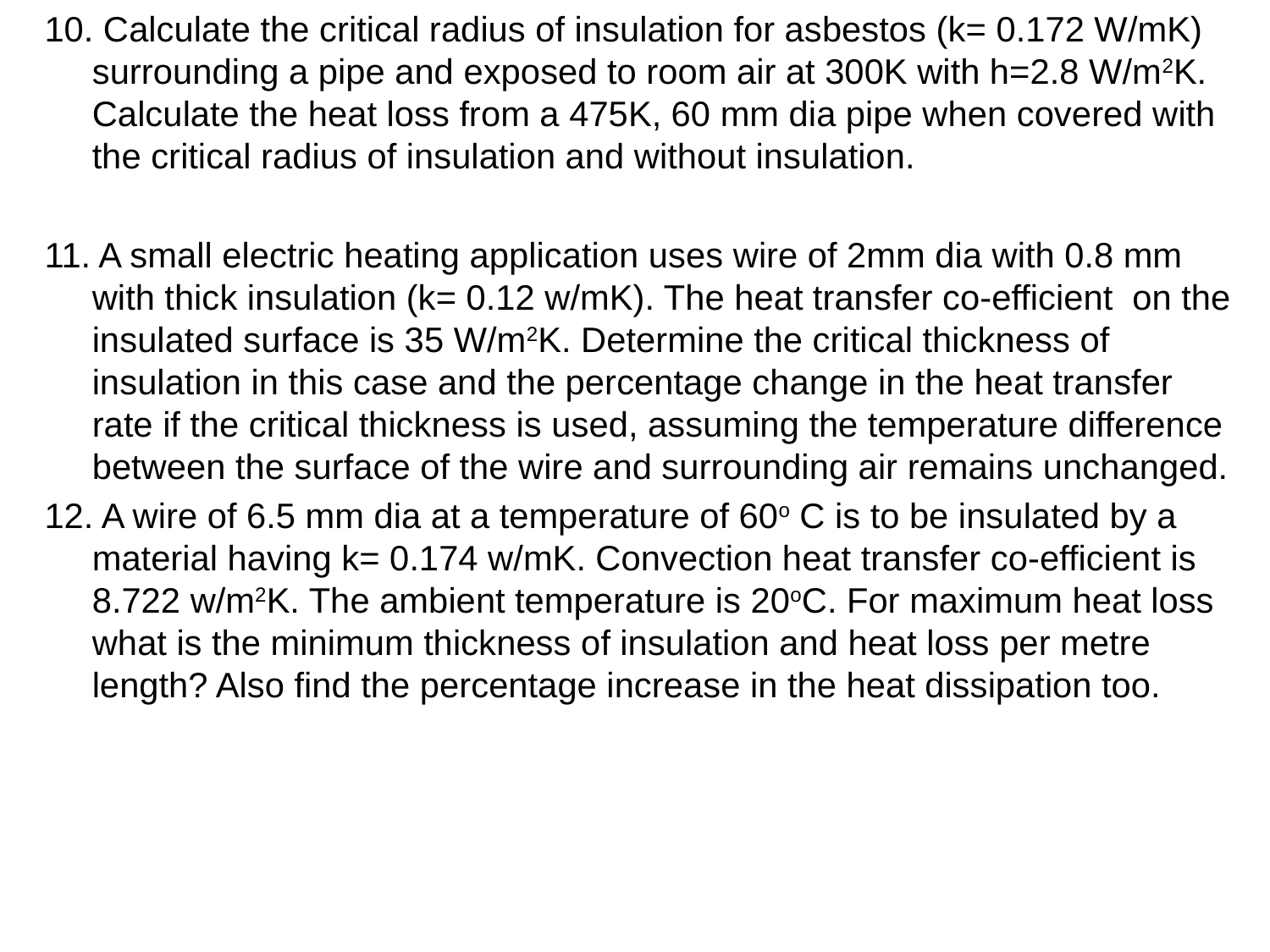

10. Calculate the critical radius of insulation for asbestos (k= 0.172 W/mK) surrounding a pipe and exposed to room air at 300K with h=2.8 W/m2K. Calculate the heat loss from a 475K, 60 mm dia pipe when covered with the critical radius of insulation and without insulation.

11. A small electric heating application uses wire of 2mm dia with 0.8 mm with thick insulation (k= 0.12 w/mK). The heat transfer co-efficient  on the insulated surface is 35 W/m2K. Determine the critical thickness of insulation in this case and the percentage change in the heat transfer rate if the critical thickness is used, assuming the temperature difference between the surface of the wire and surrounding air remains unchanged.
12. A wire of 6.5 mm dia at a temperature of 60o C is to be insulated by a material having k= 0.174 w/mK. Convection heat transfer co-efficient is  8.722 w/m2K. The ambient temperature is 20oC. For maximum heat loss what is the minimum thickness of insulation and heat loss per metre length? Also find the percentage increase in the heat dissipation too.